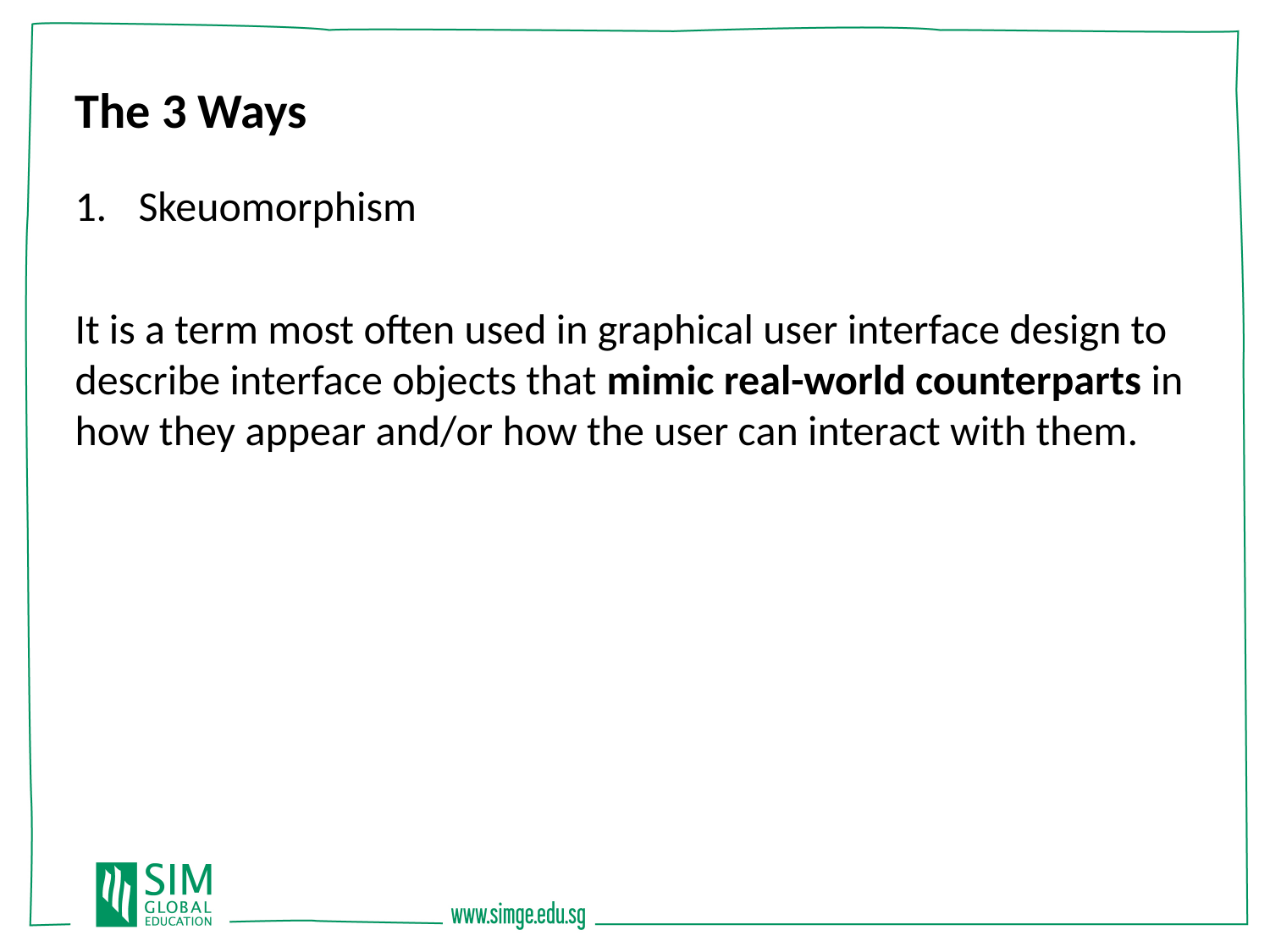

The 3 Ways
Skeuomorphism

It is a term most often used in graphical user interface design to describe interface objects that mimic real-world counterparts in how they appear and/or how the user can interact with them.